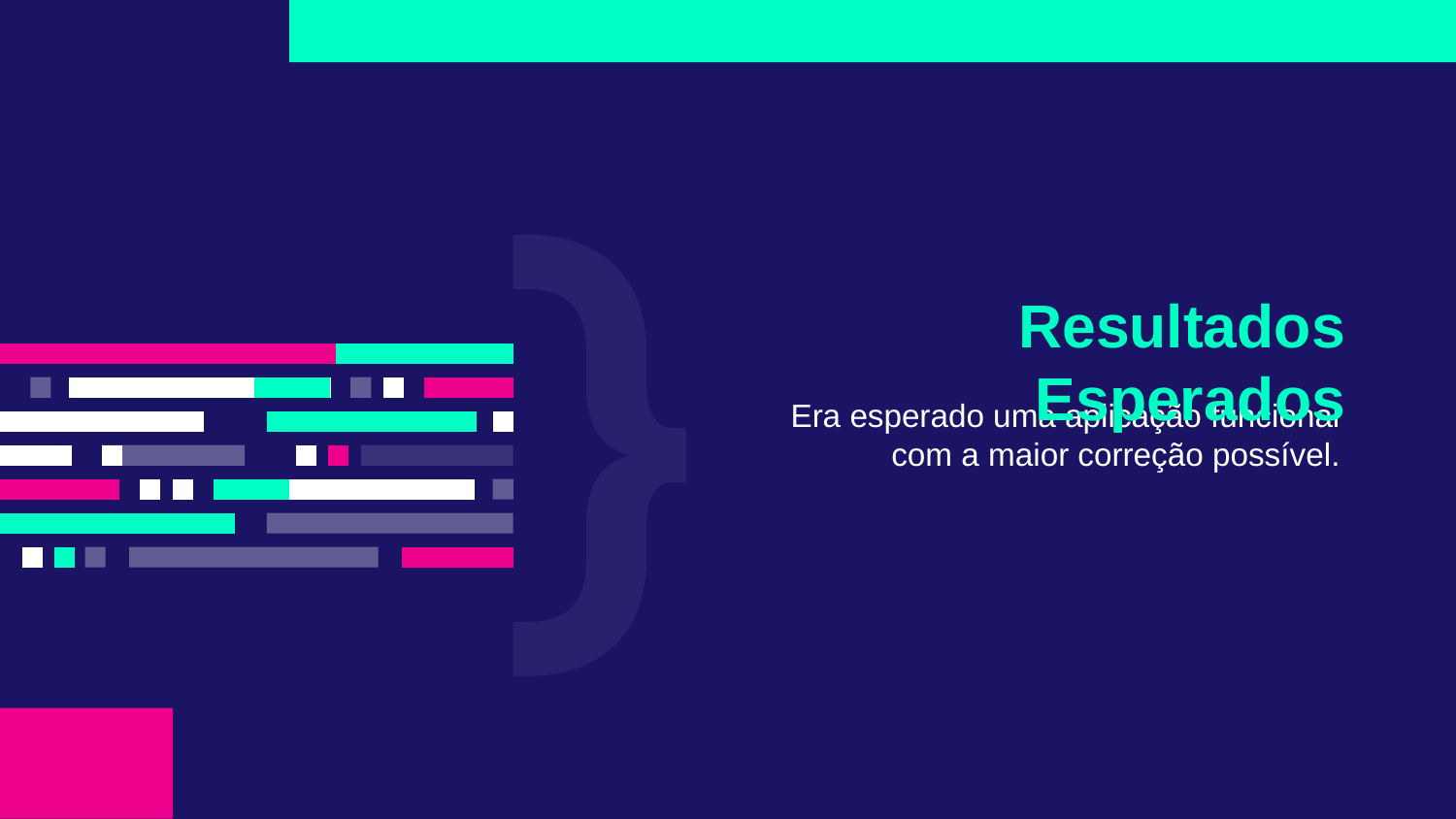

# Resultados Esperados
Era esperado uma aplicação funcional com a maior correção possível.